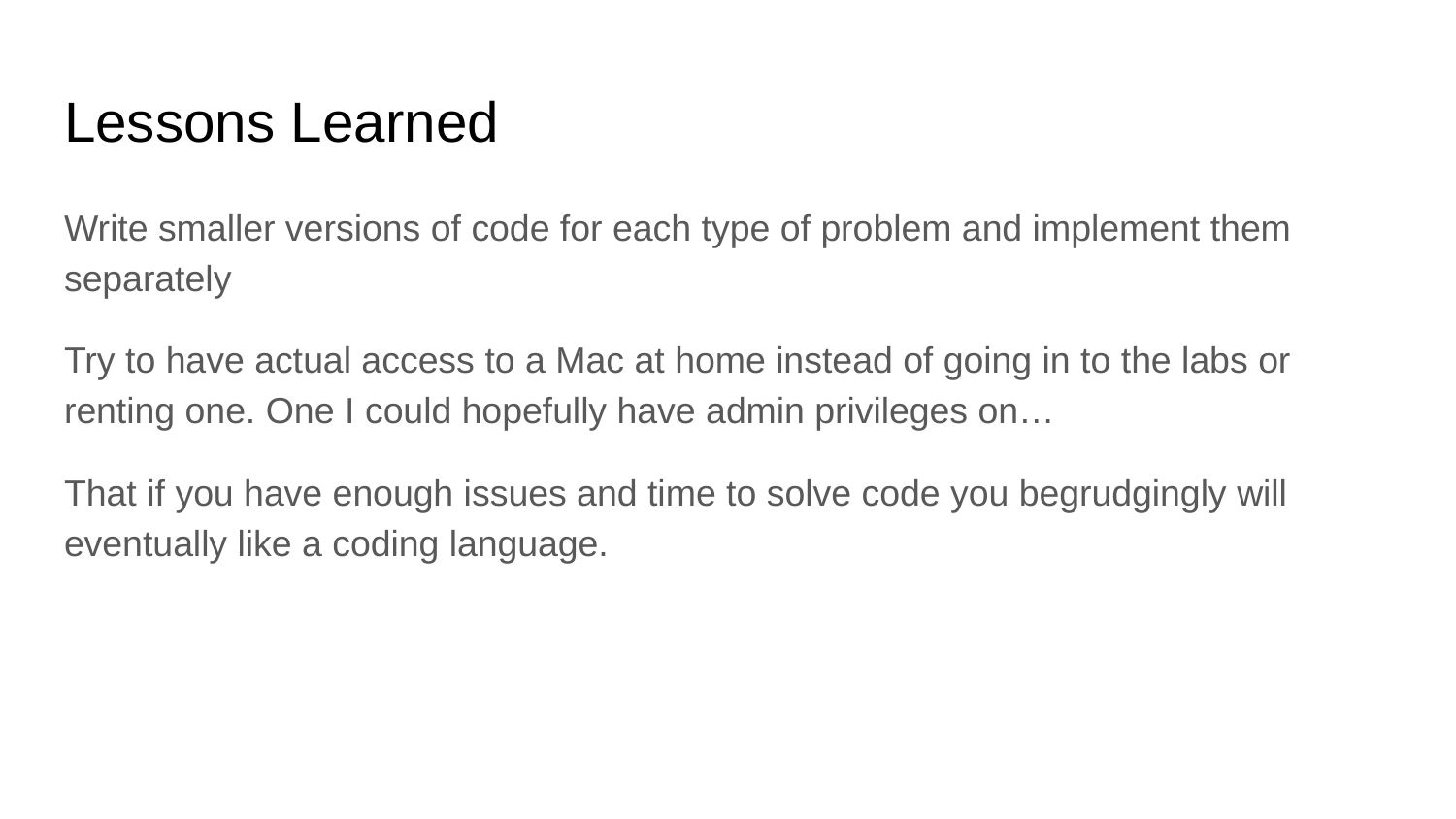

# Lessons Learned
Write smaller versions of code for each type of problem and implement them separately
Try to have actual access to a Mac at home instead of going in to the labs or renting one. One I could hopefully have admin privileges on…
That if you have enough issues and time to solve code you begrudgingly will eventually like a coding language.